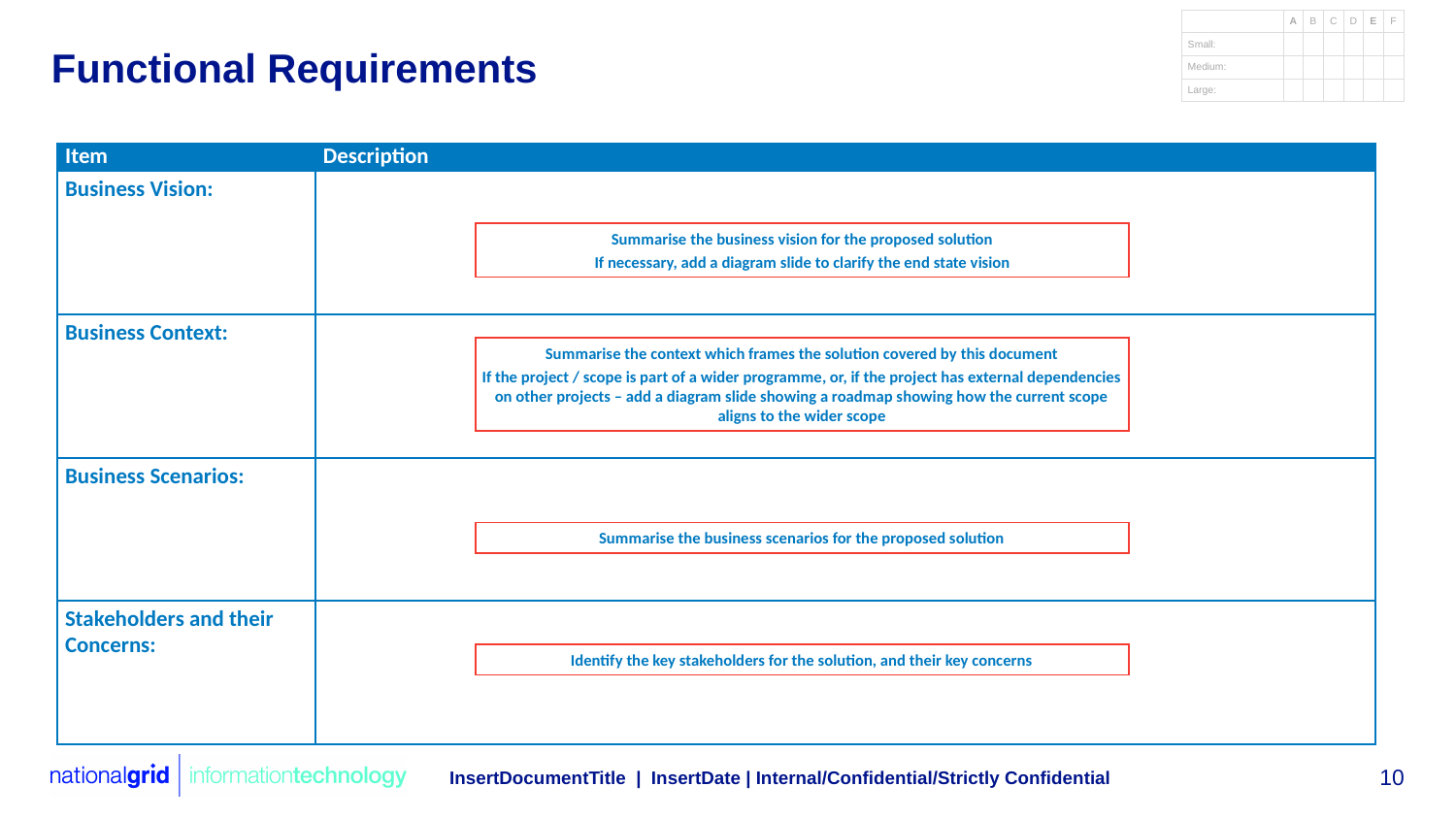

# Functional Requirements
| Item | Description |
| --- | --- |
| Business Vision: |  |
| Business Context: |  |
| Business Scenarios: |  |
| Stakeholders and their Concerns: |  |
Summarise the business vision for the proposed solution
If necessary, add a diagram slide to clarify the end state vision
Summarise the context which frames the solution covered by this document
If the project / scope is part of a wider programme, or, if the project has external dependencies on other projects – add a diagram slide showing a roadmap showing how the current scope aligns to the wider scope
Summarise the business scenarios for the proposed solution
Identify the key stakeholders for the solution, and their key concerns
InsertDocumentTitle  |  InsertDate | Internal/Confidential/Strictly Confidential